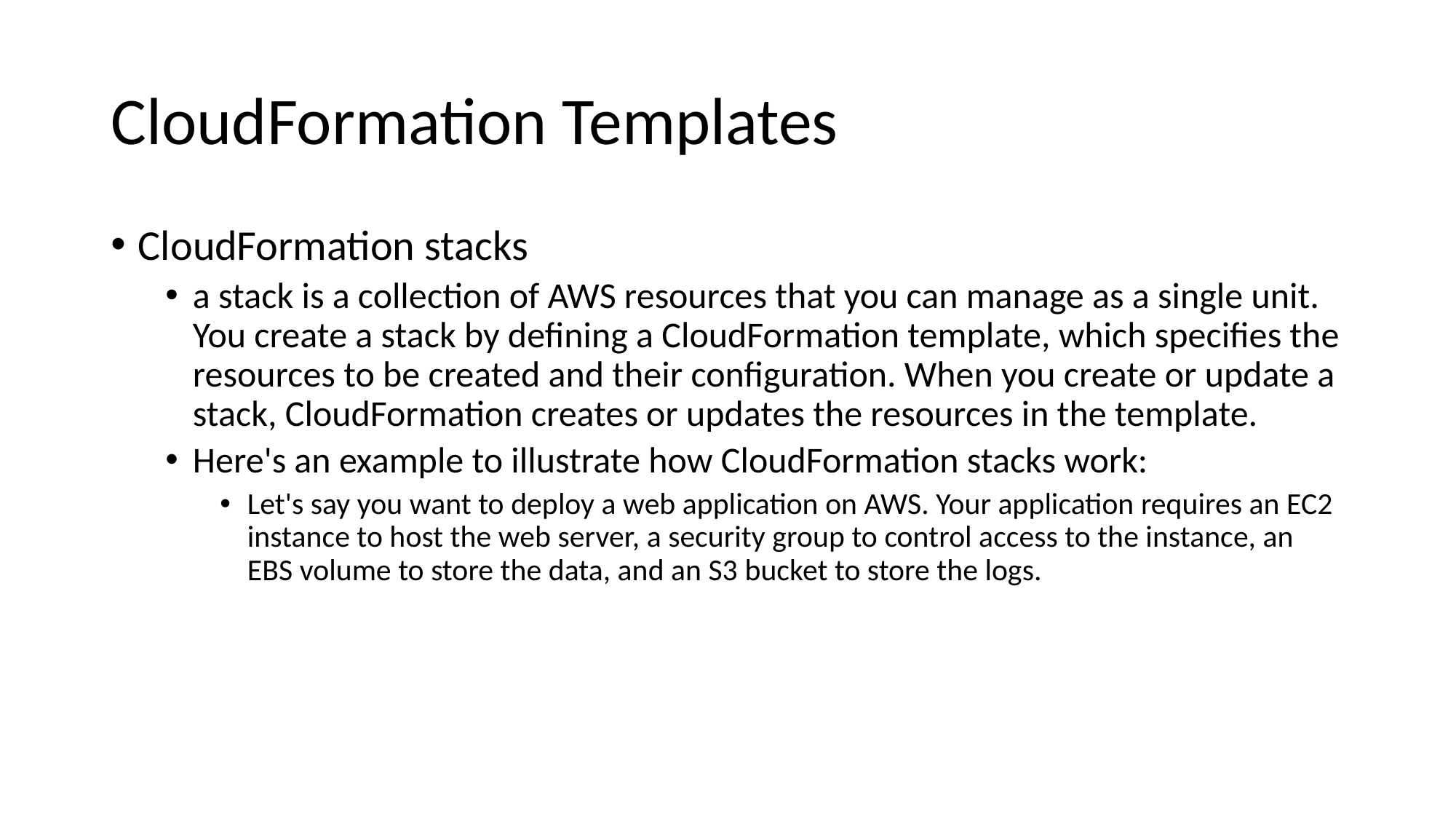

# CloudFormation Templates
CloudFormation stacks
a stack is a collection of AWS resources that you can manage as a single unit. You create a stack by defining a CloudFormation template, which specifies the resources to be created and their configuration. When you create or update a stack, CloudFormation creates or updates the resources in the template.
Here's an example to illustrate how CloudFormation stacks work:
Let's say you want to deploy a web application on AWS. Your application requires an EC2 instance to host the web server, a security group to control access to the instance, an EBS volume to store the data, and an S3 bucket to store the logs.